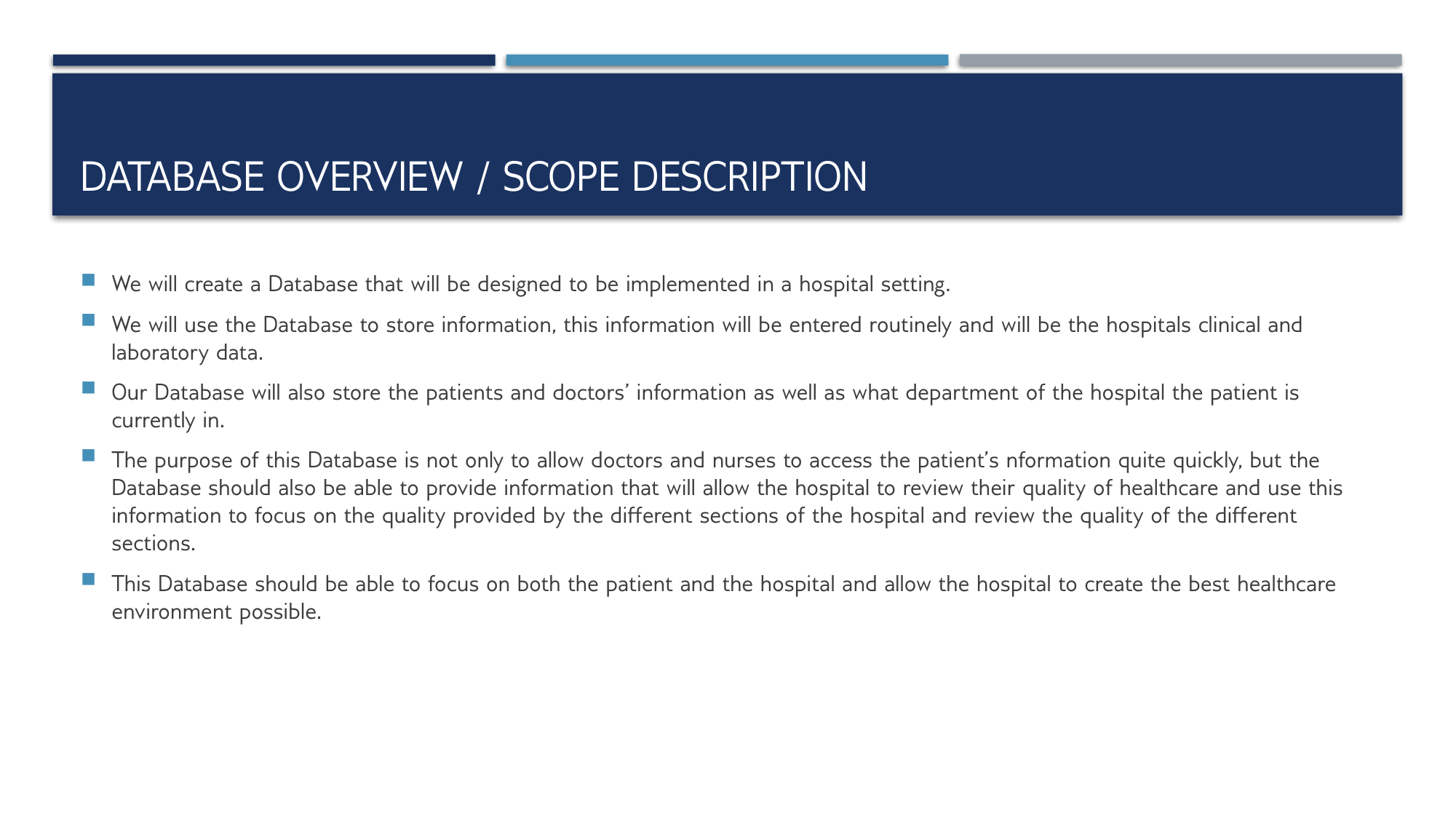

# Database overview / scope description
We will create a Database that will be designed to be implemented in a hospital setting.
We will use the Database to store information, this information will be entered routinely and will be the hospitals clinical and laboratory data.
Our Database will also store the patients and doctors’ information as well as what department of the hospital the patient is currently in.
The purpose of this Database is not only to allow doctors and nurses to access the patient’s nformation quite quickly, but the Database should also be able to provide information that will allow the hospital to review their quality of healthcare and use this information to focus on the quality provided by the different sections of the hospital and review the quality of the different sections.
This Database should be able to focus on both the patient and the hospital and allow the hospital to create the best healthcare environment possible.